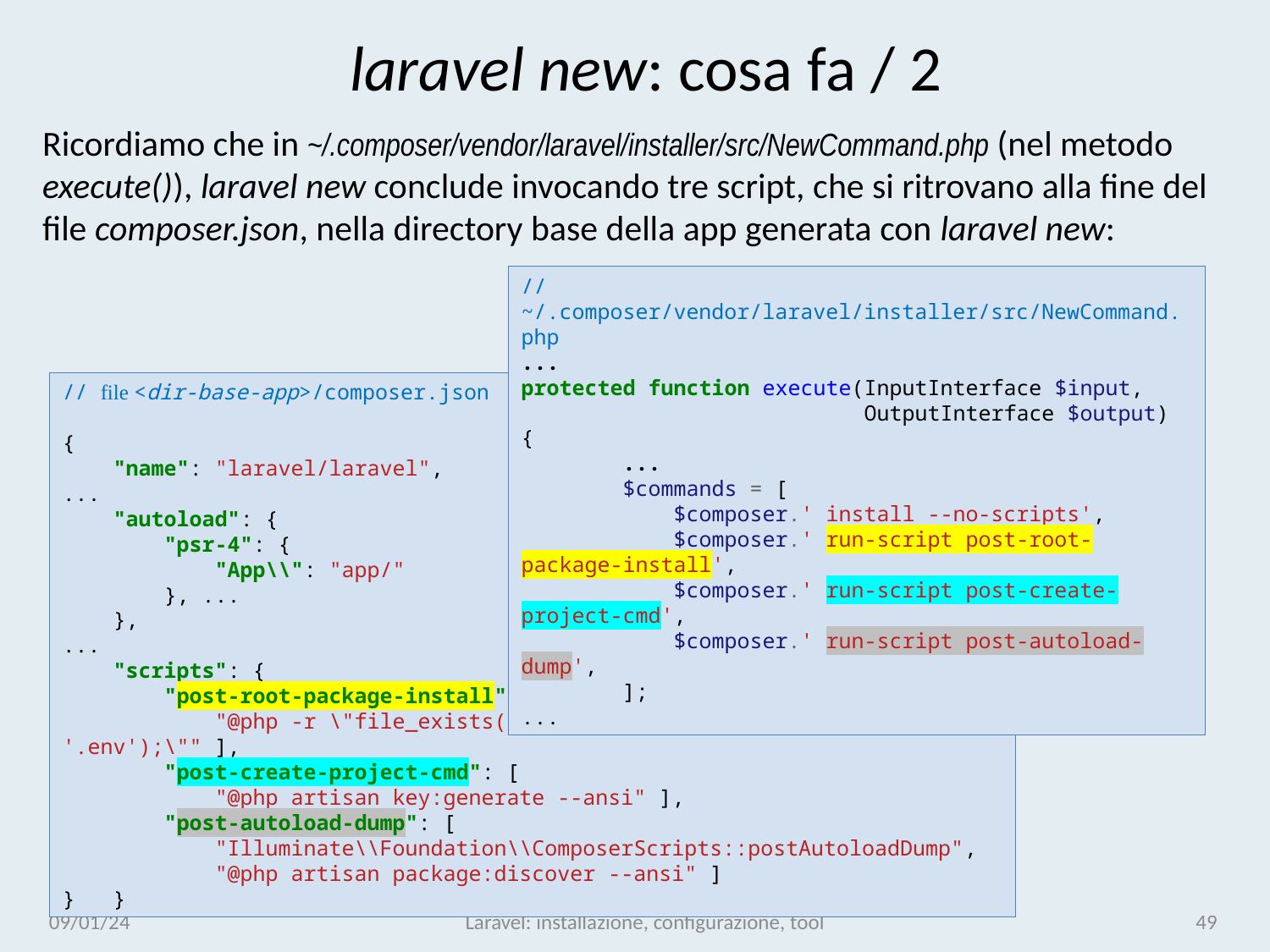

# laravel new: cosa fa / 2
Ricordiamo che in ~/.composer/vendor/laravel/installer/src/NewCommand.php (nel metodo execute()), laravel new conclude invocando tre script, che si ritrovano alla fine del file composer.json, nella directory base della app generata con laravel new:
// ~/.composer/vendor/laravel/installer/src/NewCommand.php
...
protected function execute(InputInterface $input,
                           OutputInterface $output) {
        ...
        $commands = [
            $composer.' install --no-scripts',
            $composer.' run-script post-root-package-install',
            $composer.' run-script post-create-project-cmd',
            $composer.' run-script post-autoload-dump',
        ];
...
// file <dir-base-app>/composer.json

{
    "name": "laravel/laravel",
...
    "autoload": {
        "psr-4": {
            "App\\": "app/"
        }, ...
    },
...
    "scripts": {
        "post-root-package-install": [
            "@php -r \"file_exists('.env') || copy('.env.example', '.env');\"" ],
        "post-create-project-cmd": [
            "@php artisan key:generate --ansi" ],
        "post-autoload-dump": [
            "Illuminate\\Foundation\\ComposerScripts::postAutoloadDump",
            "@php artisan package:discover --ansi" ]
}   }
09/01/24
Laravel: installazione, configurazione, tool
49